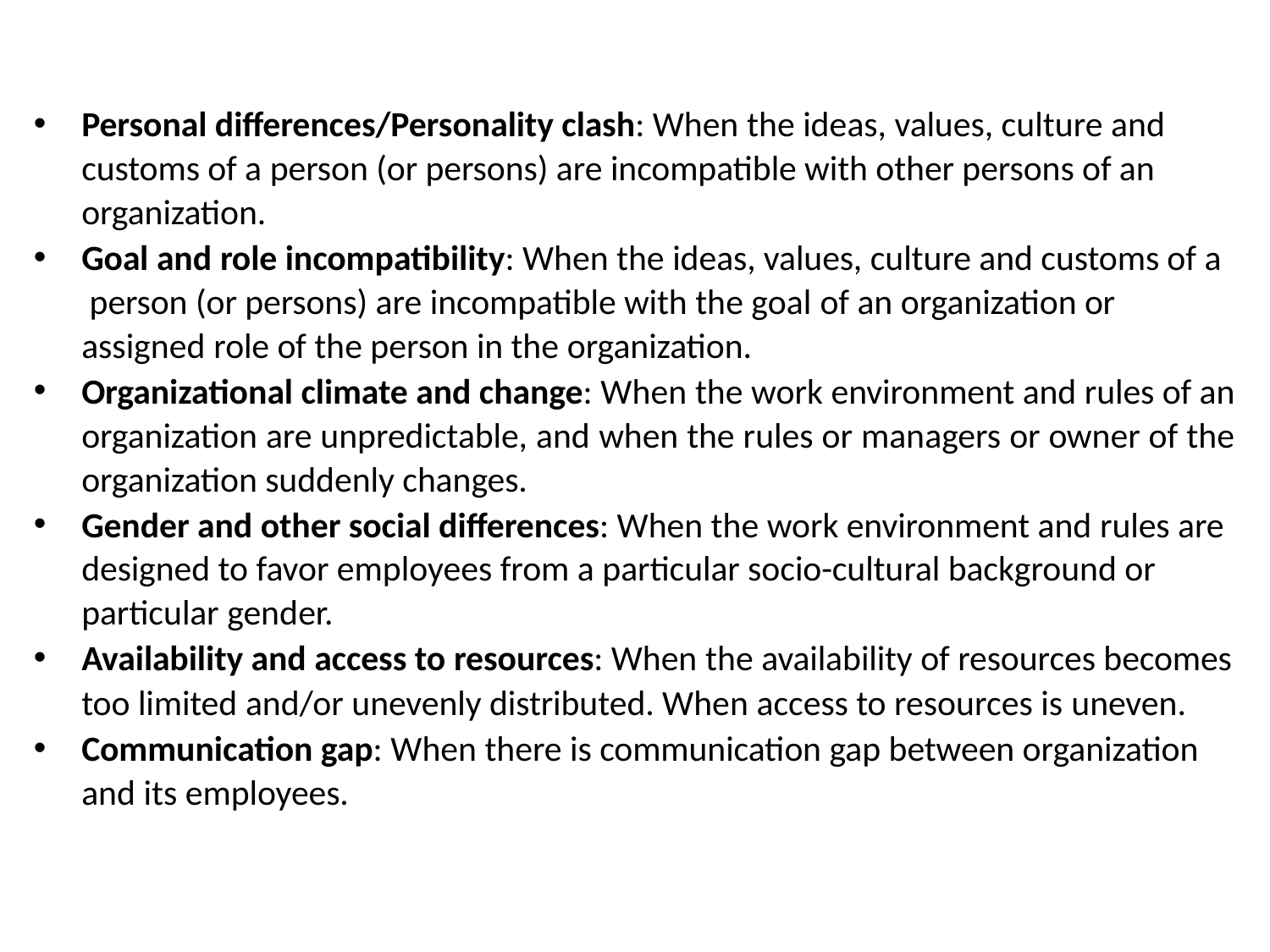

Personal differences/Personality clash: When the ideas, values, culture and
customs of a person (or persons) are incompatible with other persons of an  organization.
Goal and role incompatibility: When the ideas, values, culture and customs of a  person (or persons) are incompatible with the goal of an organization or  assigned role of the person in the organization.
Organizational climate and change: When the work environment and rules of an  organization are unpredictable, and when the rules or managers or owner of the  organization suddenly changes.
Gender and other social differences: When the work environment and rules are  designed to favor employees from a particular socio-cultural background or  particular gender.
Availability and access to resources: When the availability of resources becomes  too limited and/or unevenly distributed. When access to resources is uneven.
Communication gap: When there is communication gap between organization  and its employees.